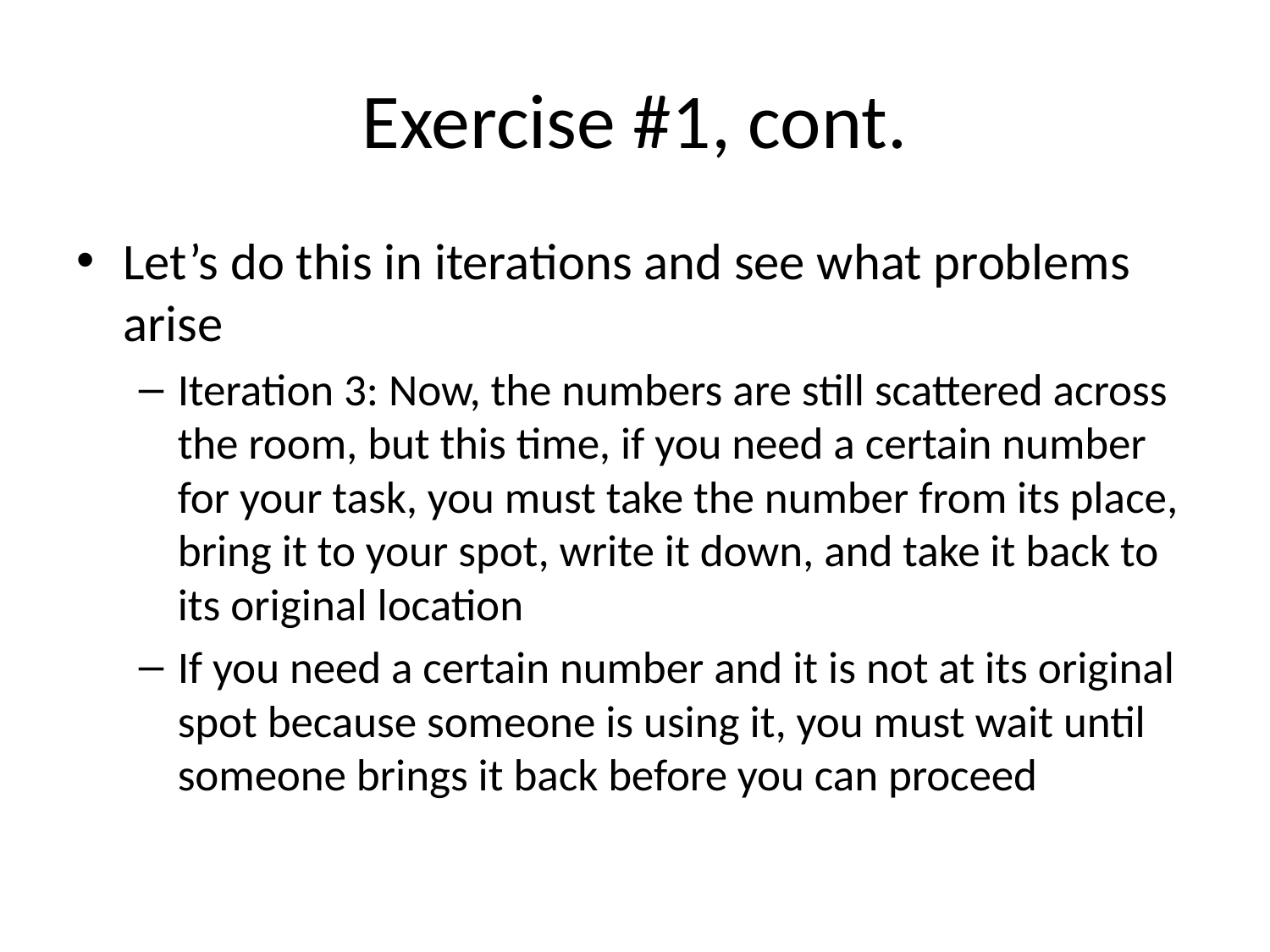

# Exercise #1, cont.
Let’s do this in iterations and see what problems arise
Iteration 3: Now, the numbers are still scattered across the room, but this time, if you need a certain number for your task, you must take the number from its place, bring it to your spot, write it down, and take it back to its original location
If you need a certain number and it is not at its original spot because someone is using it, you must wait until someone brings it back before you can proceed